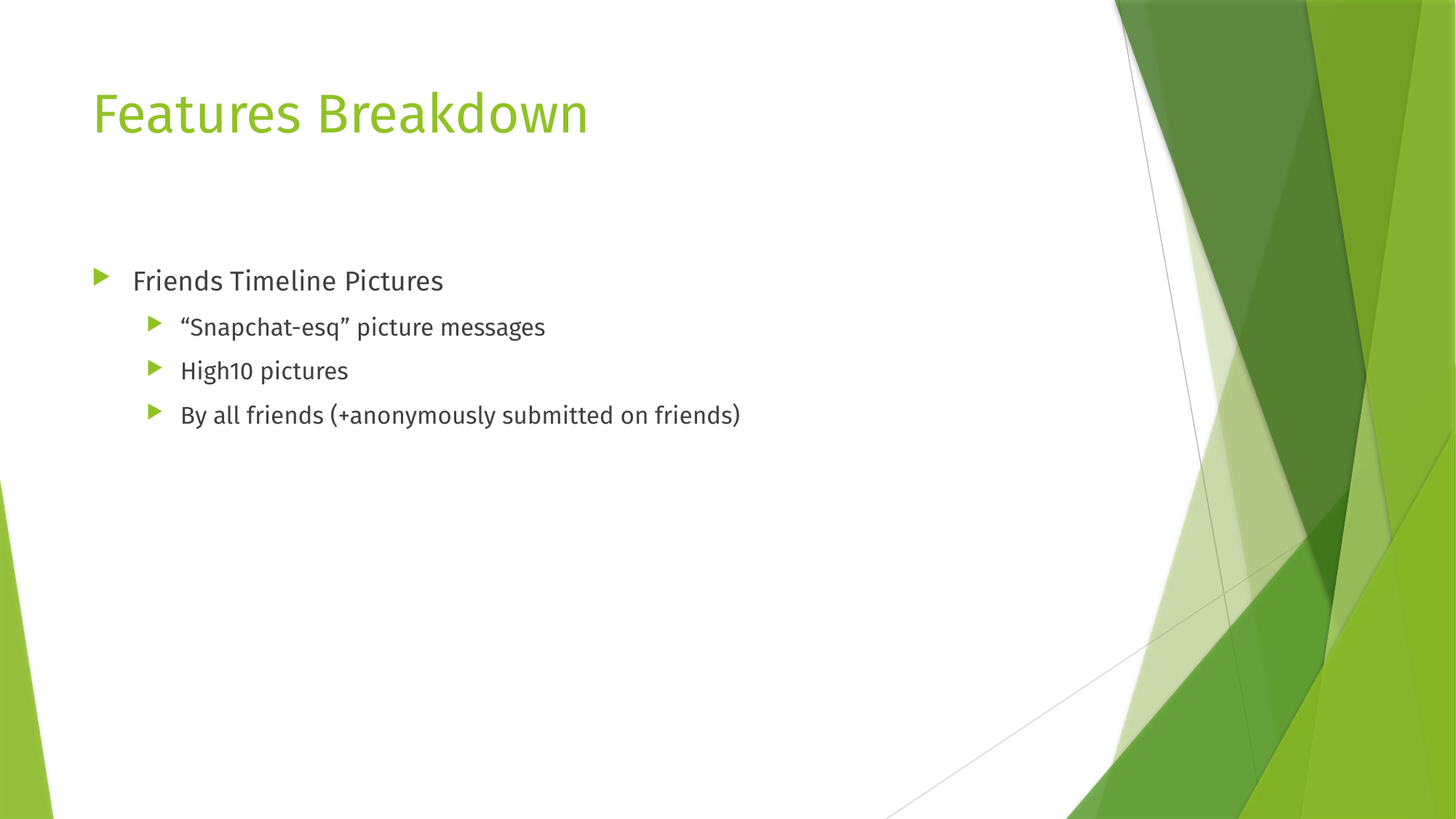

# Features Breakdown
Friends Timeline Pictures
“Snapchat-esq” picture messages
High10 pictures
By all friends (+anonymously submitted on friends)